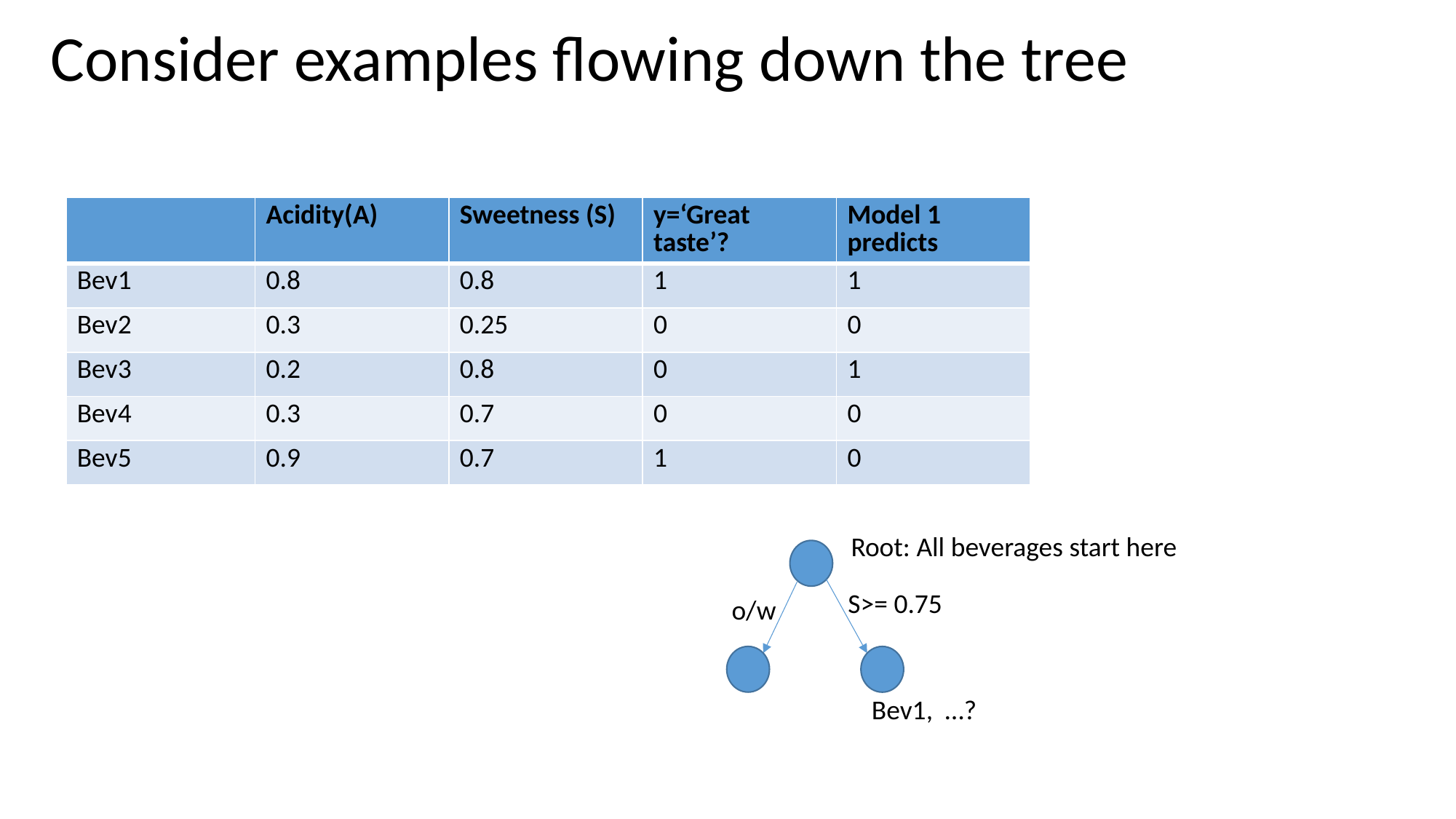

# Consider examples flowing down the tree
|  | Acidity(A) | Sweetness (S) | y=‘Great taste’? | Model 1 predicts |
| --- | --- | --- | --- | --- |
| Bev1 | 0.8 | 0.8 | 1 | 1 |
| Bev2 | 0.3 | 0.25 | 0 | 0 |
| Bev3 | 0.2 | 0.8 | 0 | 1 |
| Bev4 | 0.3 | 0.7 | 0 | 0 |
| Bev5 | 0.9 | 0.7 | 1 | 0 |
Root: All beverages start here

S>= 0.75
o/w

Bev1,  …?